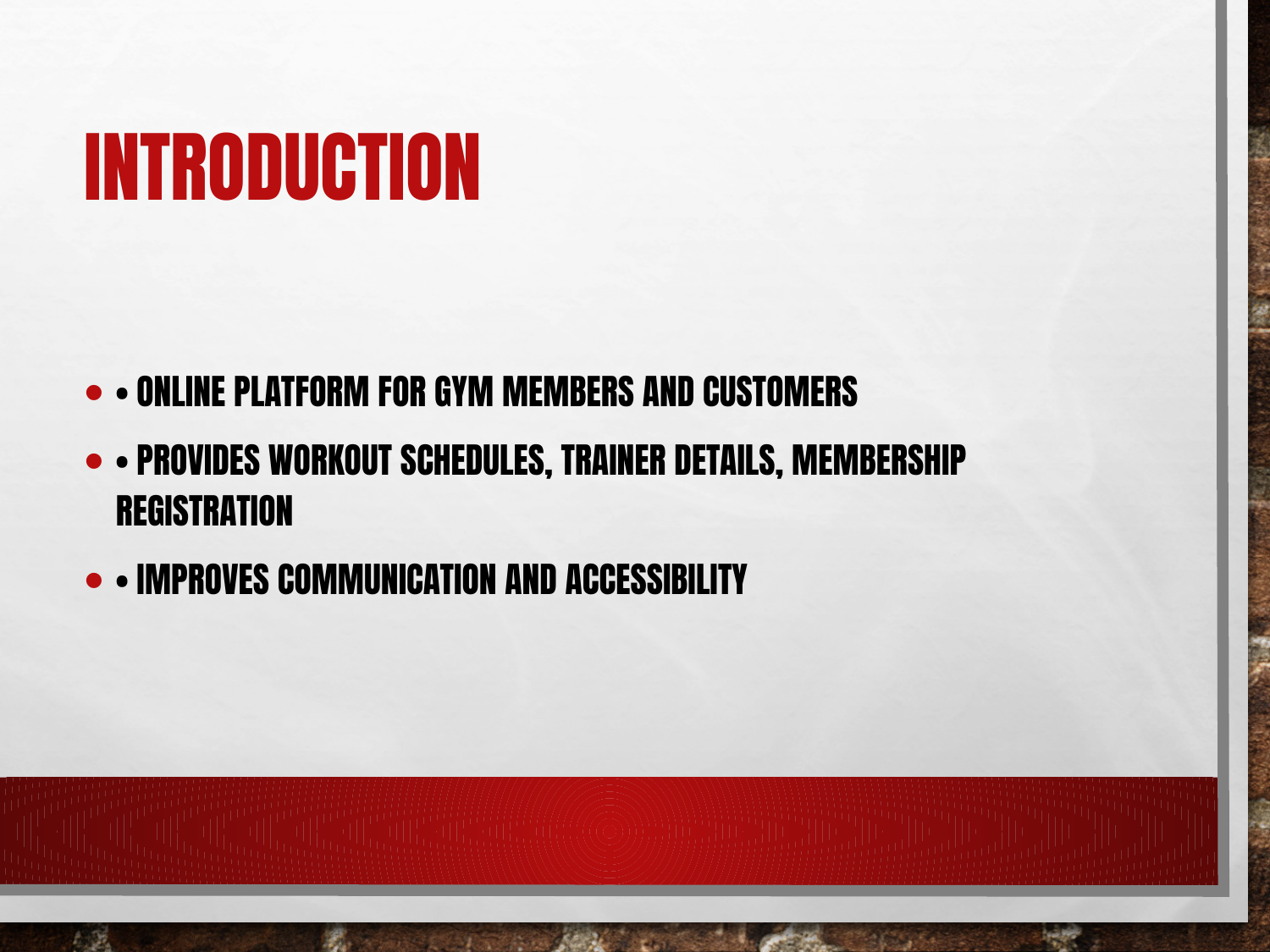

# Introduction
• Online platform for gym members and customers
• Provides workout schedules, trainer details, membership registration
• Improves communication and accessibility